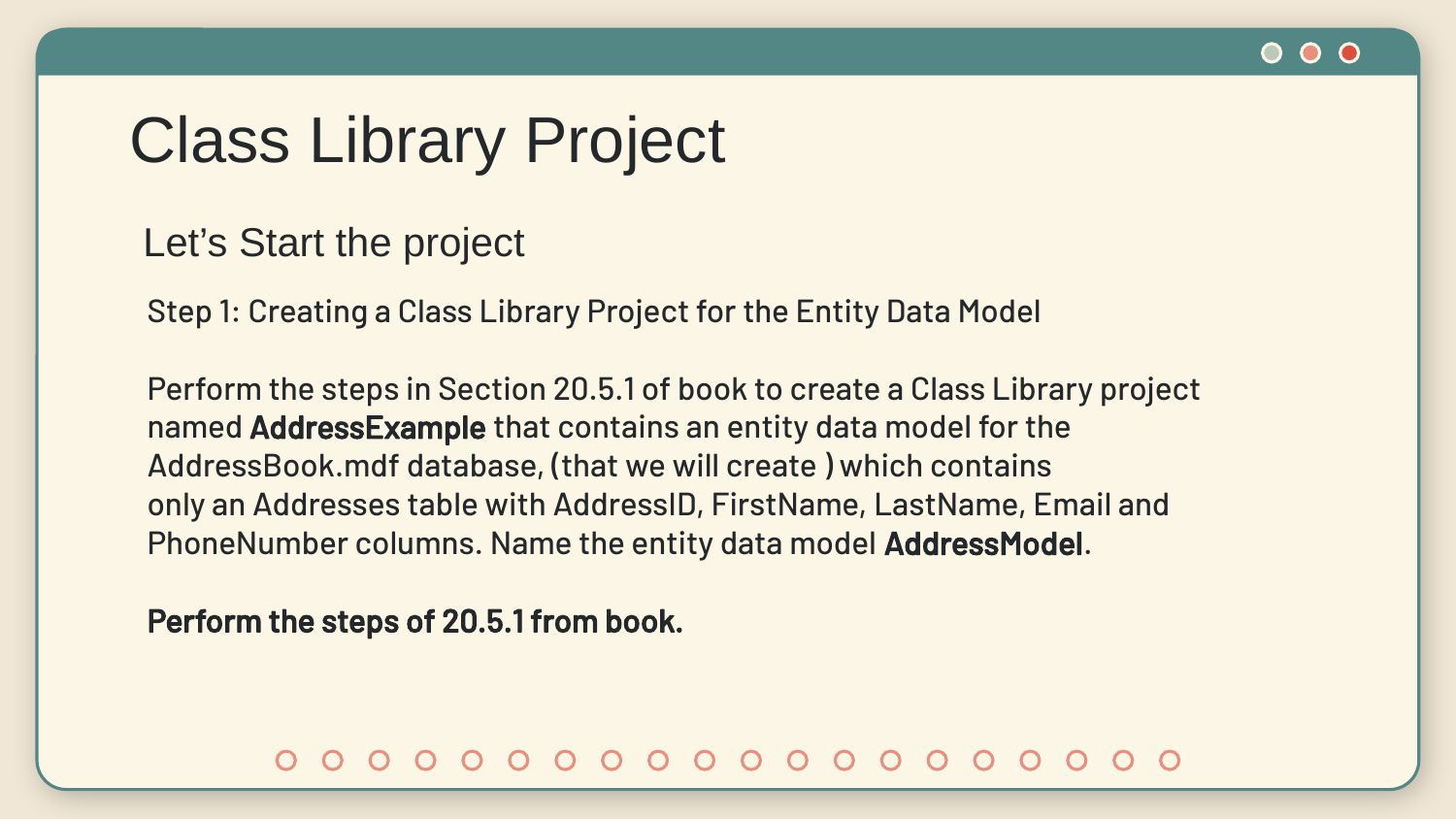

# Class Library Project
Let’s Start the project
Step 1: Creating a Class Library Project for the Entity Data Model

Perform the steps in Section 20.5.1 of book to create a Class Library project named AddressExample that contains an entity data model for the AddressBook.mdf database, (that we will create ) which contains
only an Addresses table with AddressID, FirstName, LastName, Email and PhoneNumber columns. Name the entity data model AddressModel.

Perform the steps of 20.5.1 from book.